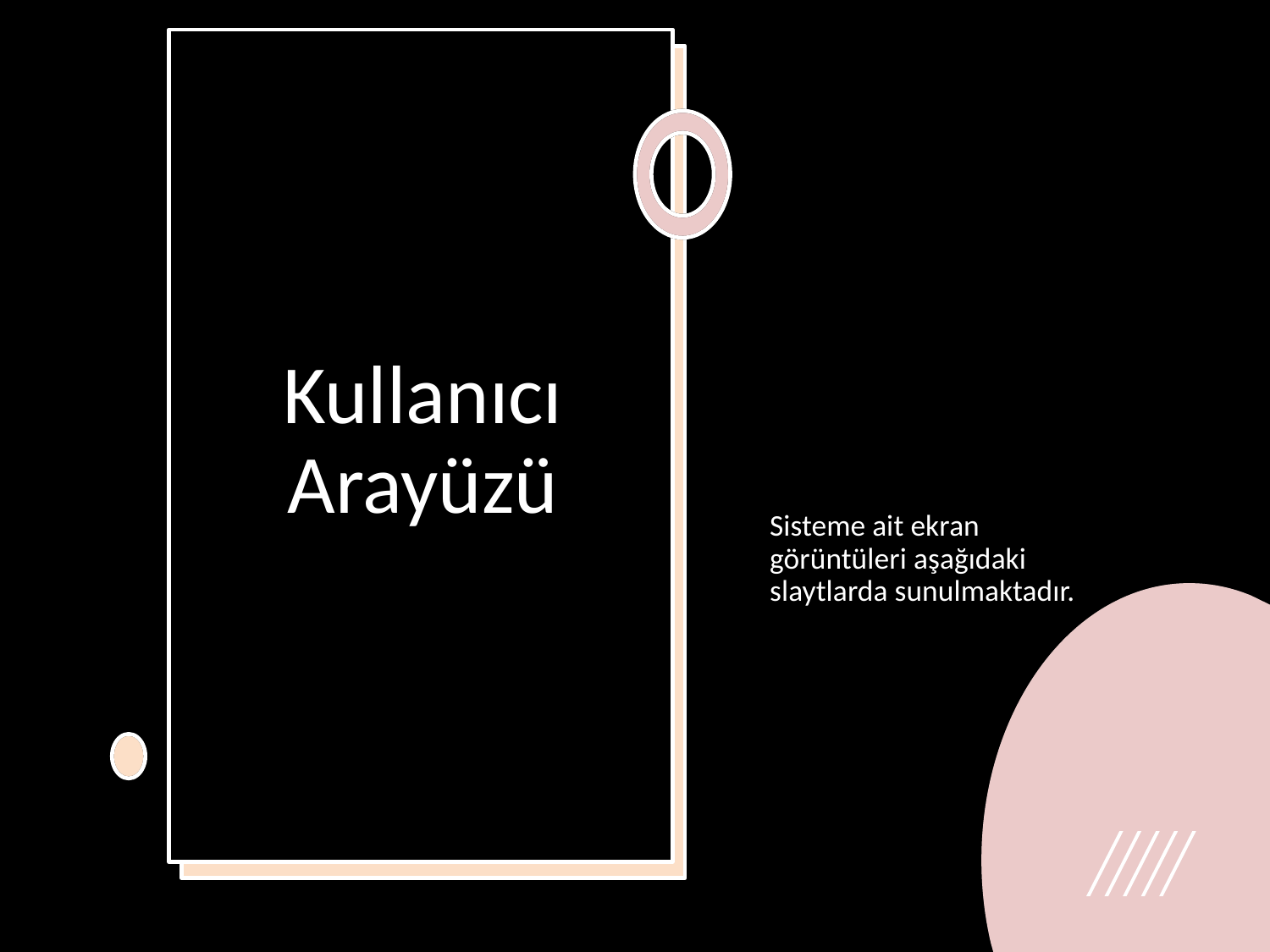

# Kullanıcı Arayüzü

Sisteme ait ekran görüntüleri aşağıdaki slaytlarda sunulmaktadır.